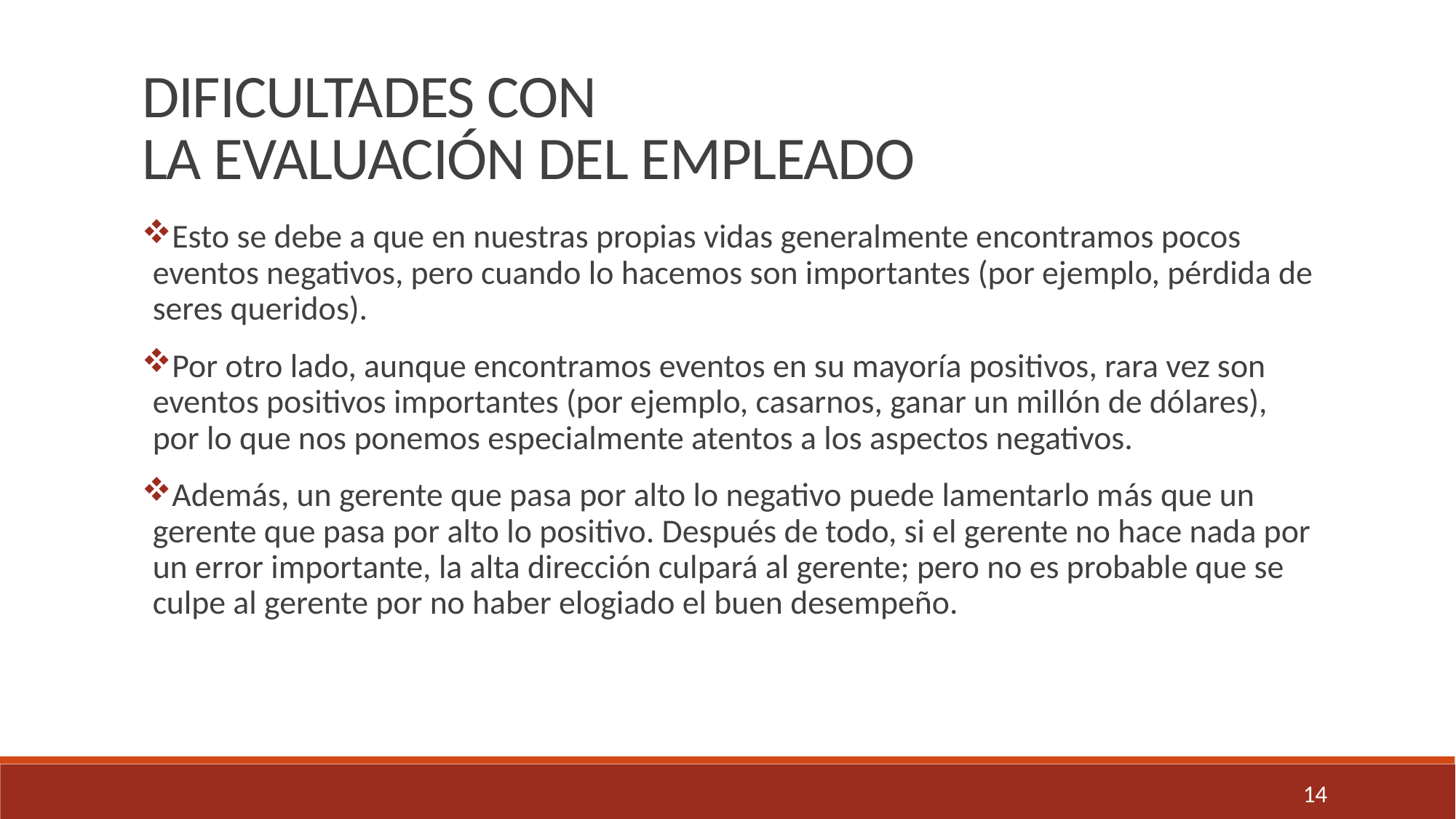

DIFICULTADES CON
LA EVALUACIÓN DEL EMPLEADO
Esto se debe a que en nuestras propias vidas generalmente encontramos pocos eventos negativos, pero cuando lo hacemos son importantes (por ejemplo, pérdida de seres queridos).
Por otro lado, aunque encontramos eventos en su mayoría positivos, rara vez son eventos positivos importantes (por ejemplo, casarnos, ganar un millón de dólares), por lo que nos ponemos especialmente atentos a los aspectos negativos.
Además, un gerente que pasa por alto lo negativo puede lamentarlo más que un gerente que pasa por alto lo positivo. Después de todo, si el gerente no hace nada por un error importante, la alta dirección culpará al gerente; pero no es probable que se culpe al gerente por no haber elogiado el buen desempeño.
14